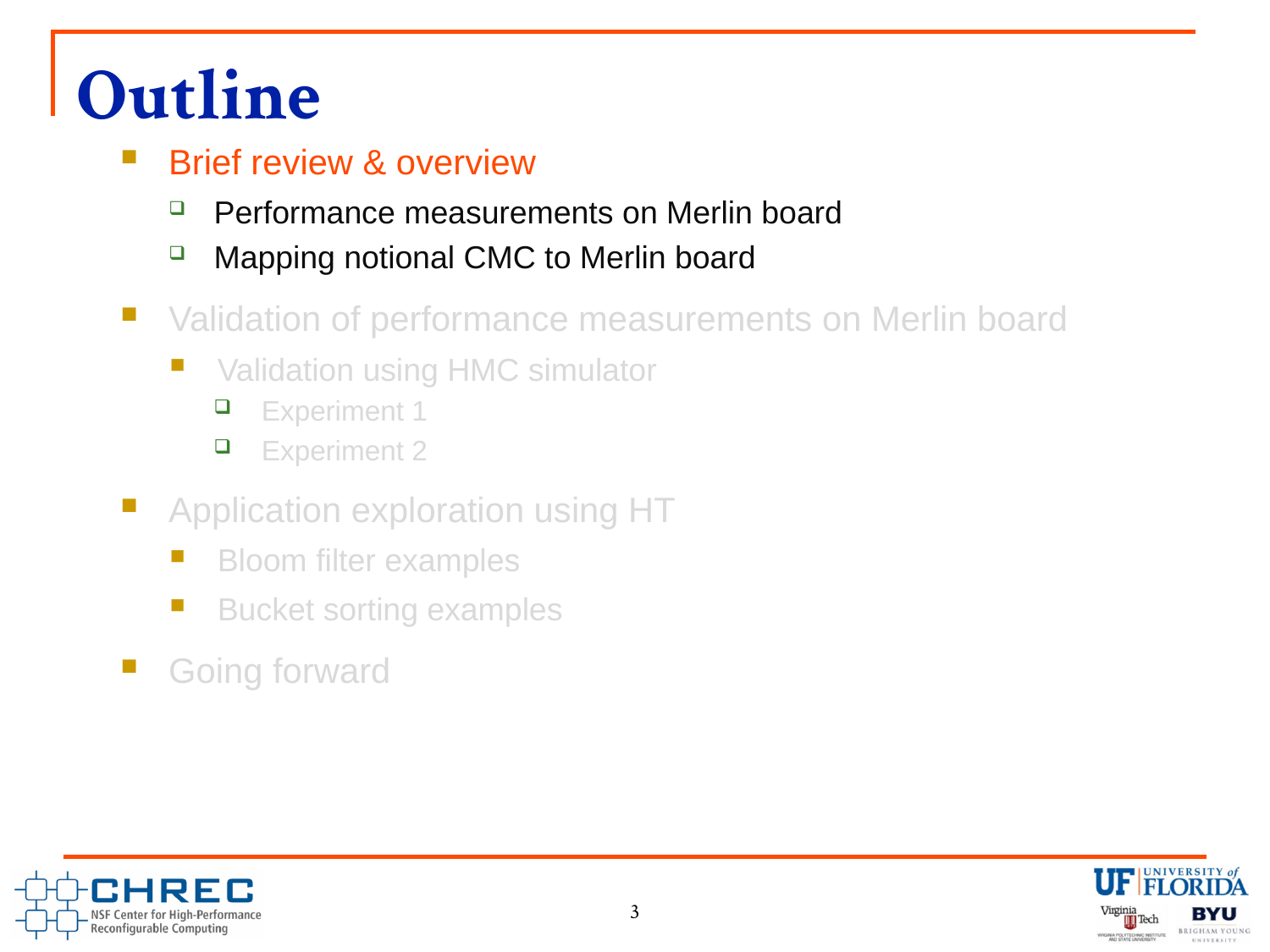

# Outline
Brief review & overview
Performance measurements on Merlin board
Mapping notional CMC to Merlin board
Validation of performance measurements on Merlin board
Validation using HMC simulator
Experiment 1
Experiment 2
Application exploration using HT
Bloom filter examples
Bucket sorting examples
Going forward
3